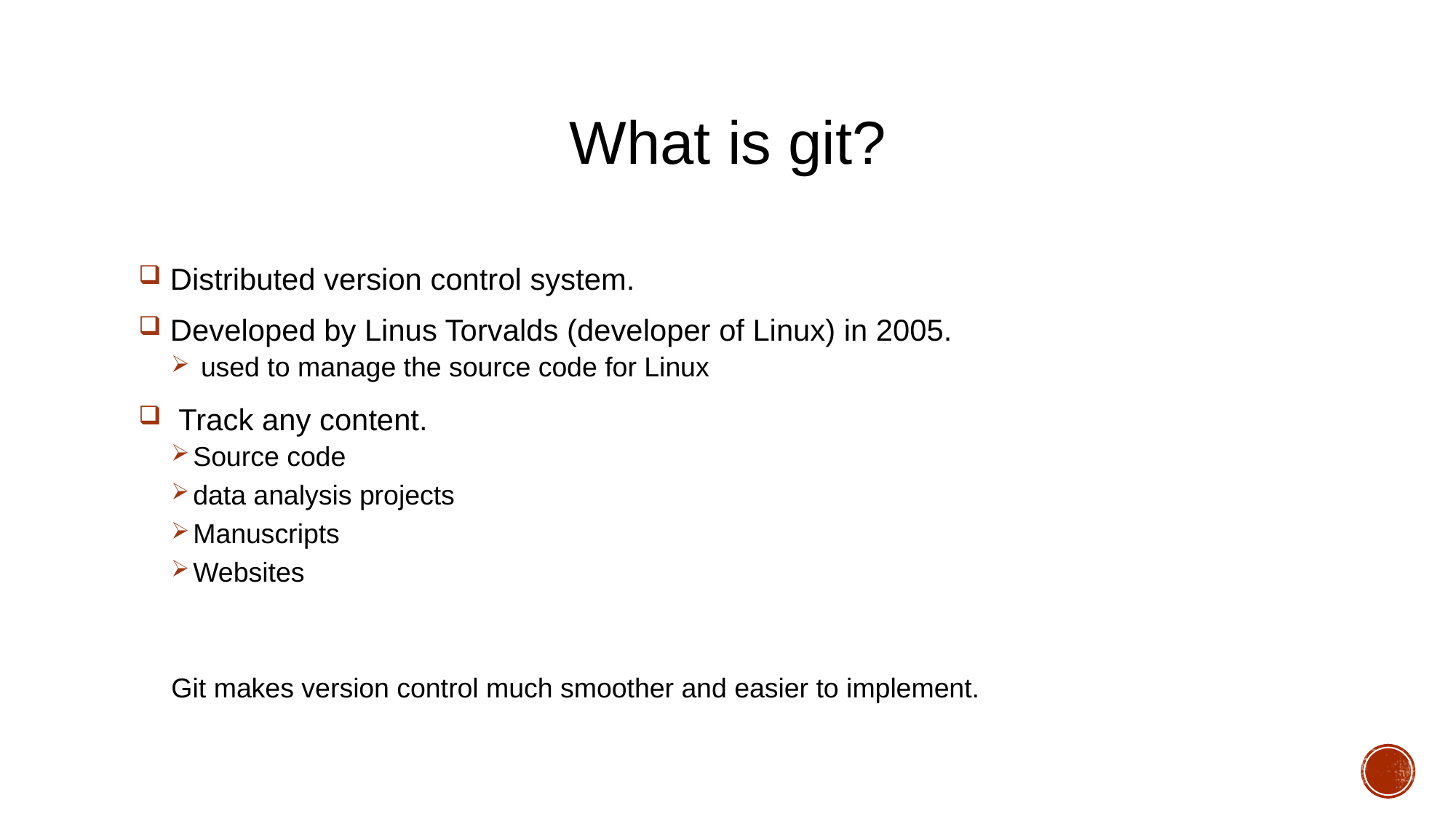

# What is git?
 Distributed version control system.
 Developed by Linus Torvalds (developer of Linux) in 2005.
 used to manage the source code for Linux
  Track any content.
Source code
data analysis projects
Manuscripts
Websites

Git makes version control much smoother and easier to implement.